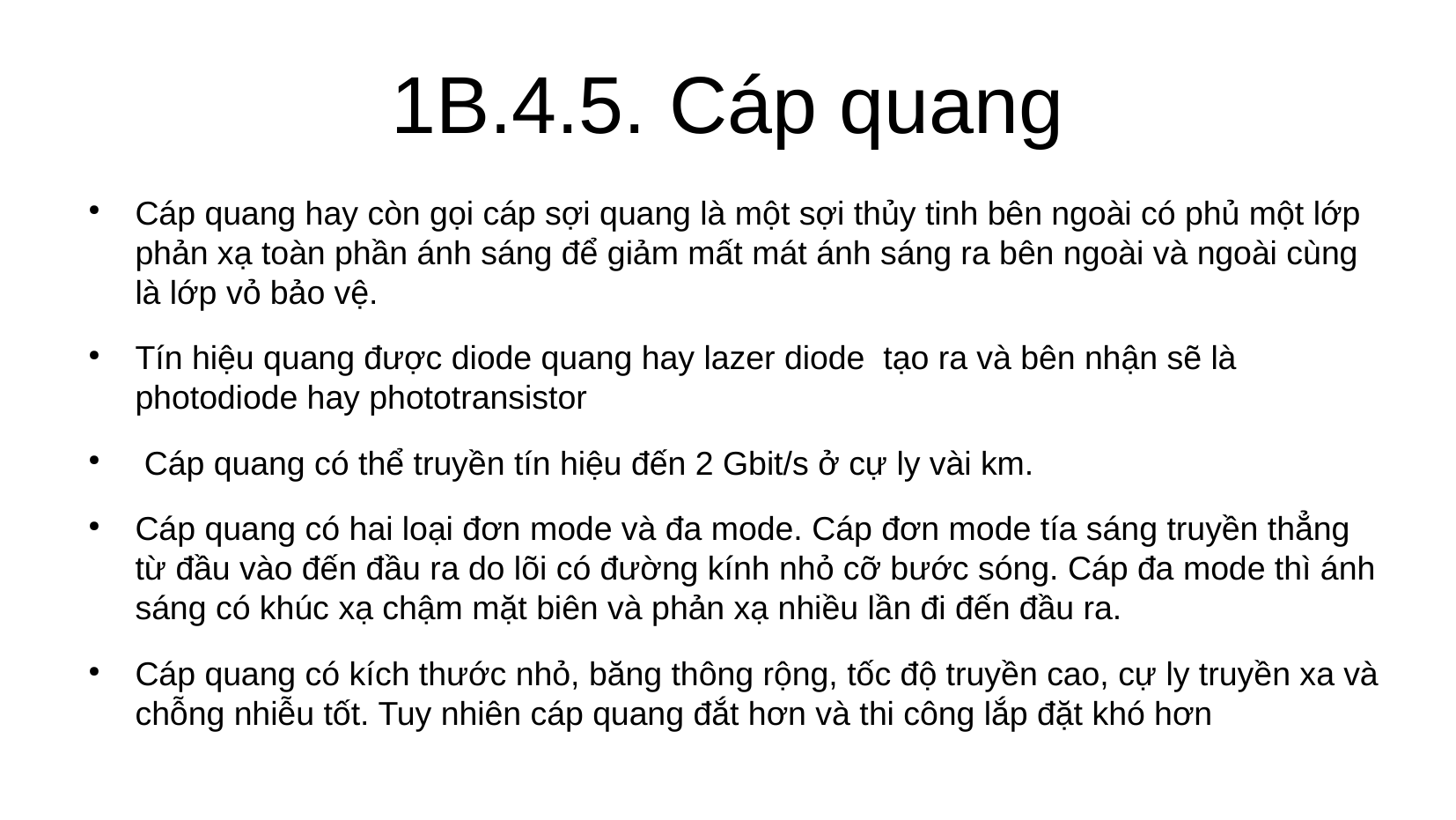

1B.4.5. Cáp quang
Cáp quang hay còn gọi cáp sợi quang là một sợi thủy tinh bên ngoài có phủ một lớp phản xạ toàn phần ánh sáng để giảm mất mát ánh sáng ra bên ngoài và ngoài cùng là lớp vỏ bảo vệ.
Tín hiệu quang được diode quang hay lazer diode  tạo ra và bên nhận sẽ là photodiode hay phototransistor
 Cáp quang có thể truyền tín hiệu đến 2 Gbit/s ở cự ly vài km.
Cáp quang có hai loại đơn mode và đa mode. Cáp đơn mode tía sáng truyền thẳng từ đầu vào đến đầu ra do lõi có đường kính nhỏ cỡ bước sóng. Cáp đa mode thì ánh sáng có khúc xạ chậm mặt biên và phản xạ nhiều lần đi đến đầu ra.
Cáp quang có kích thước nhỏ, băng thông rộng, tốc độ truyền cao, cự ly truyền xa và chỗng nhiễu tốt. Tuy nhiên cáp quang đắt hơn và thi công lắp đặt khó hơn